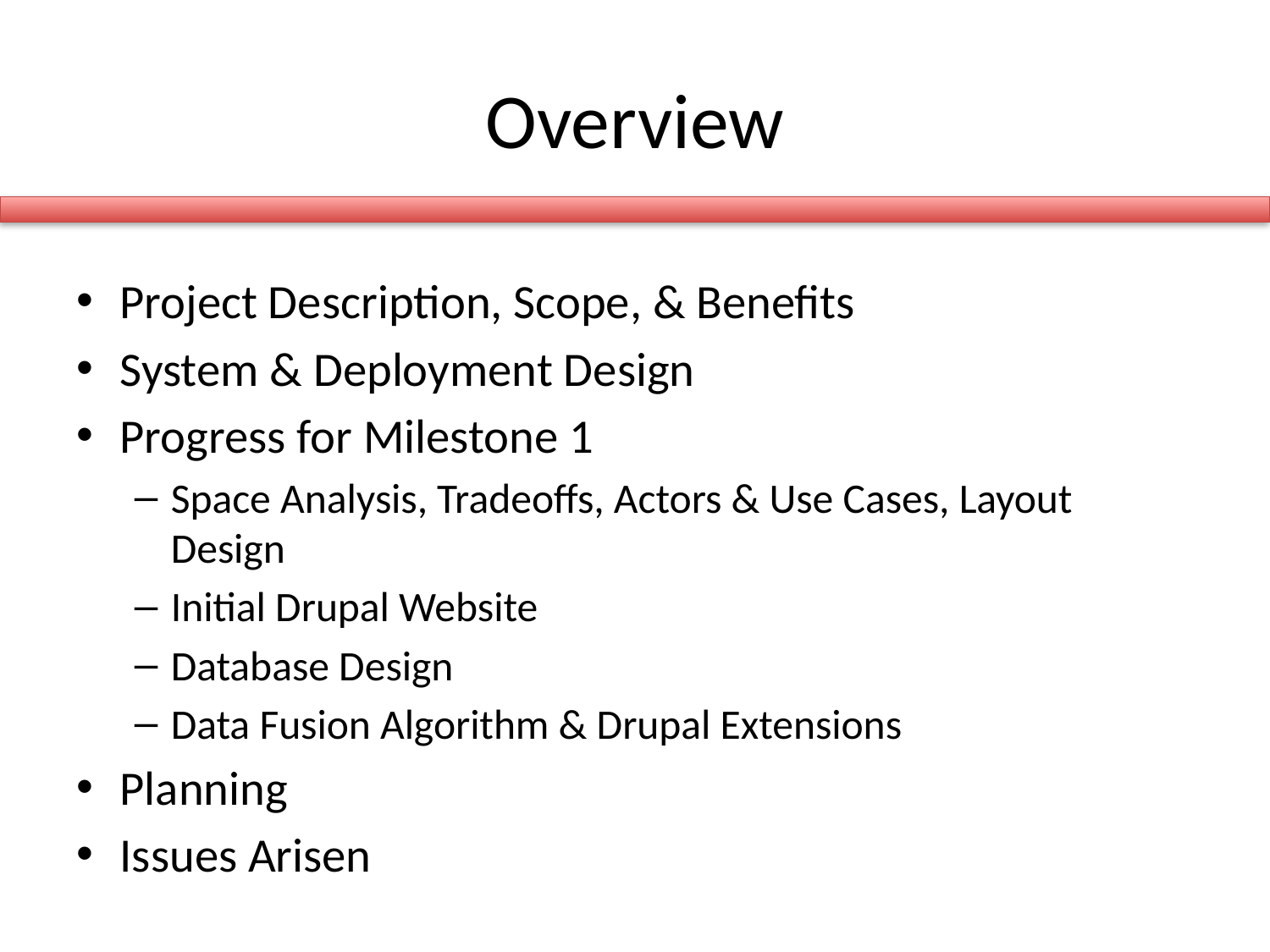

# Overview
Project Description, Scope, & Benefits
System & Deployment Design
Progress for Milestone 1
Space Analysis, Tradeoffs, Actors & Use Cases, Layout Design
Initial Drupal Website
Database Design
Data Fusion Algorithm & Drupal Extensions
Planning
Issues Arisen